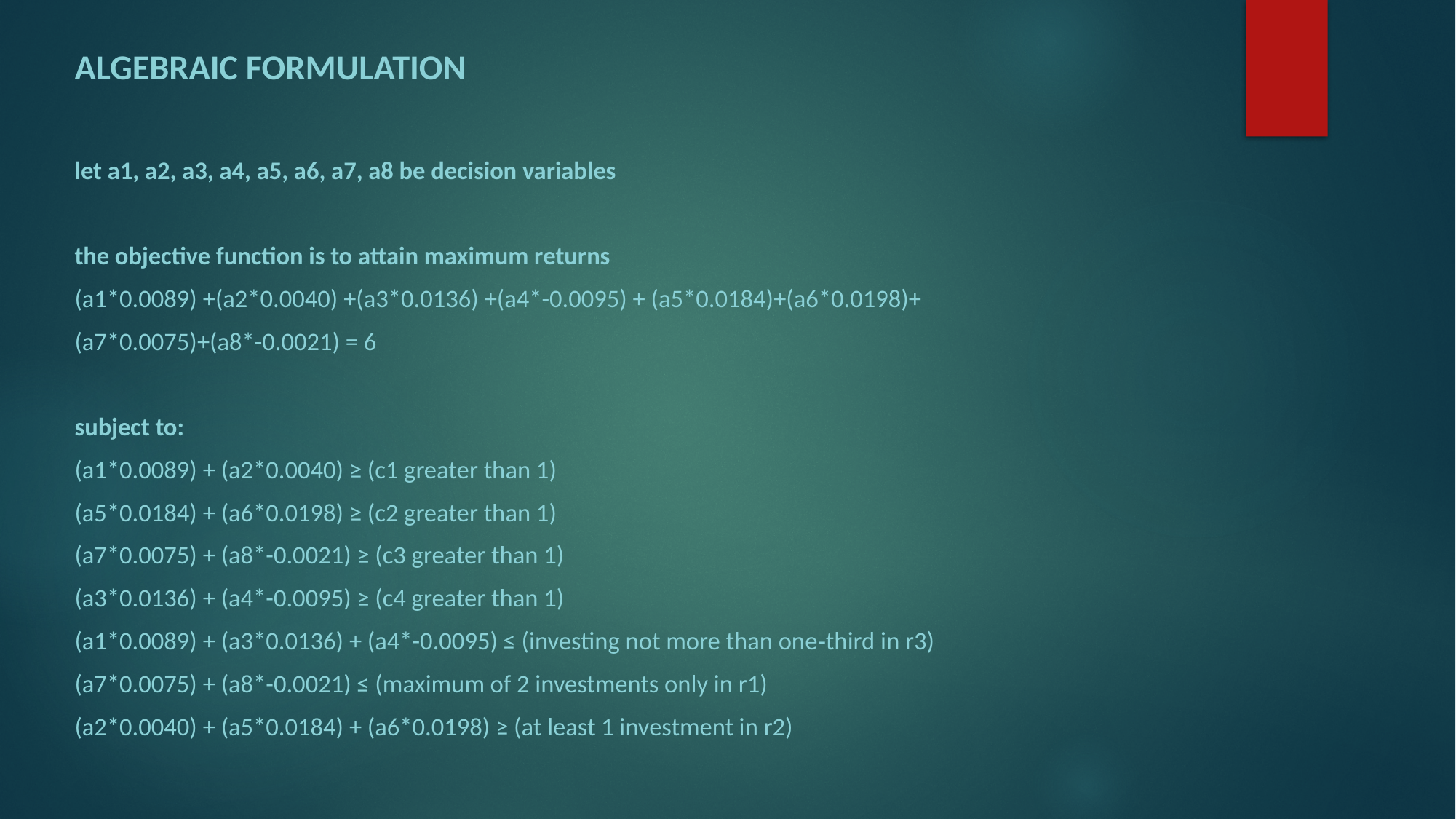

Algebraic formulation

let a1, a2, a3, a4, a5, a6, a7, a8 be decision variables

the objective function is to attain maximum returns
(a1*0.0089) +(a2*0.0040) +(a3*0.0136) +(a4*-0.0095) + (a5*0.0184)+(a6*0.0198)+
(a7*0.0075)+(a8*-0.0021) = 6

subject to:
(a1*0.0089) + (a2*0.0040) ≥ (c1 greater than 1)
(a5*0.0184) + (a6*0.0198) ≥ (c2 greater than 1)
(a7*0.0075) + (a8*-0.0021) ≥ (c3 greater than 1)
(a3*0.0136) + (a4*-0.0095) ≥ (c4 greater than 1)
(a1*0.0089) + (a3*0.0136) + (a4*-0.0095) ≤ (investing not more than one‐third in r3)
(a7*0.0075) + (a8*-0.0021) ≤ (maximum of 2 investments only in r1)
(a2*0.0040) + (a5*0.0184) + (a6*0.0198) ≥ (at least 1 investment in r2)